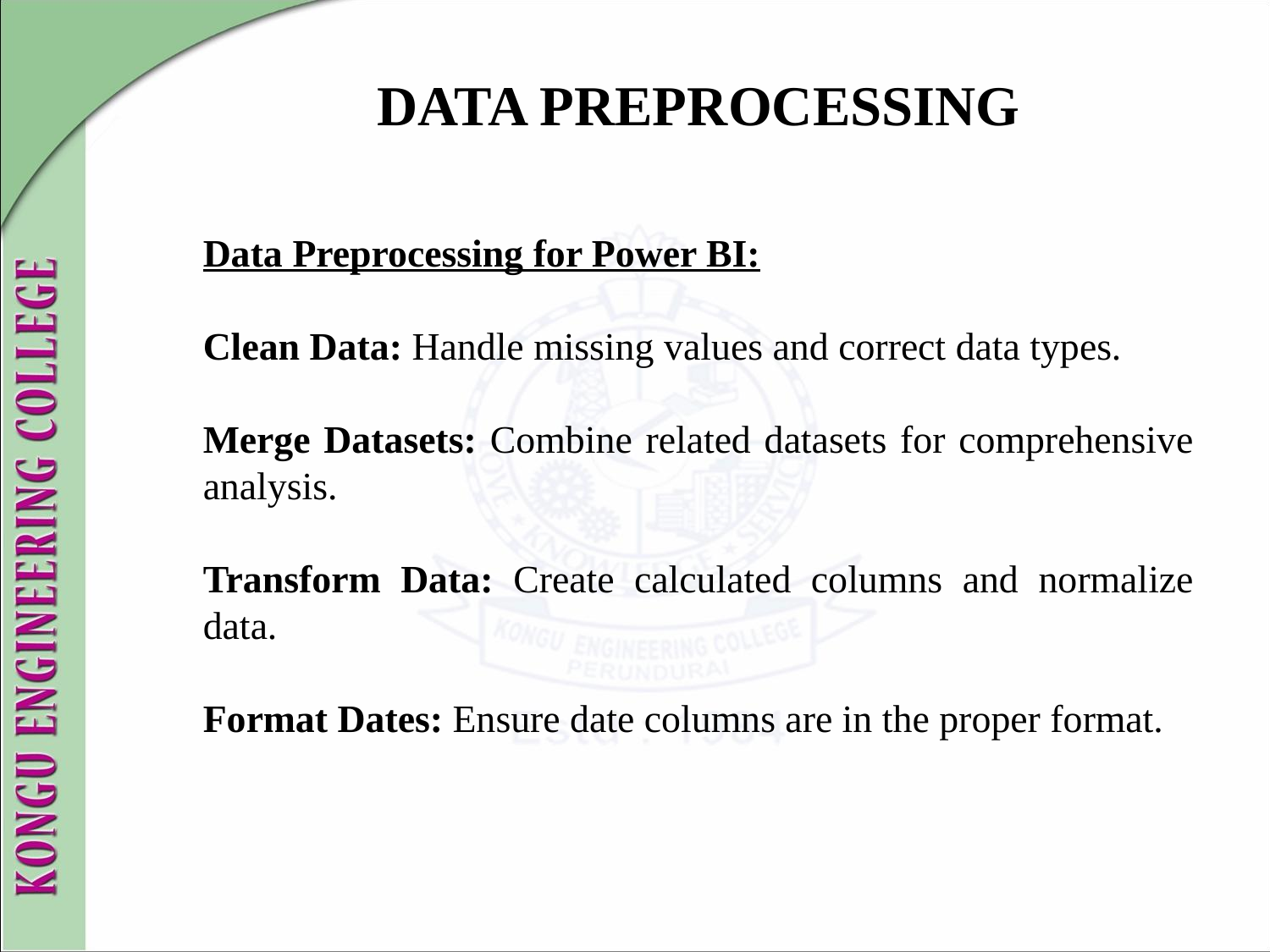

DATA PREPROCESSING
Data Preprocessing for Power BI:

Clean Data: Handle missing values and correct data types.

Merge Datasets: Combine related datasets for comprehensive analysis.

Transform Data: Create calculated columns and normalize data.

Format Dates: Ensure date columns are in the proper format.